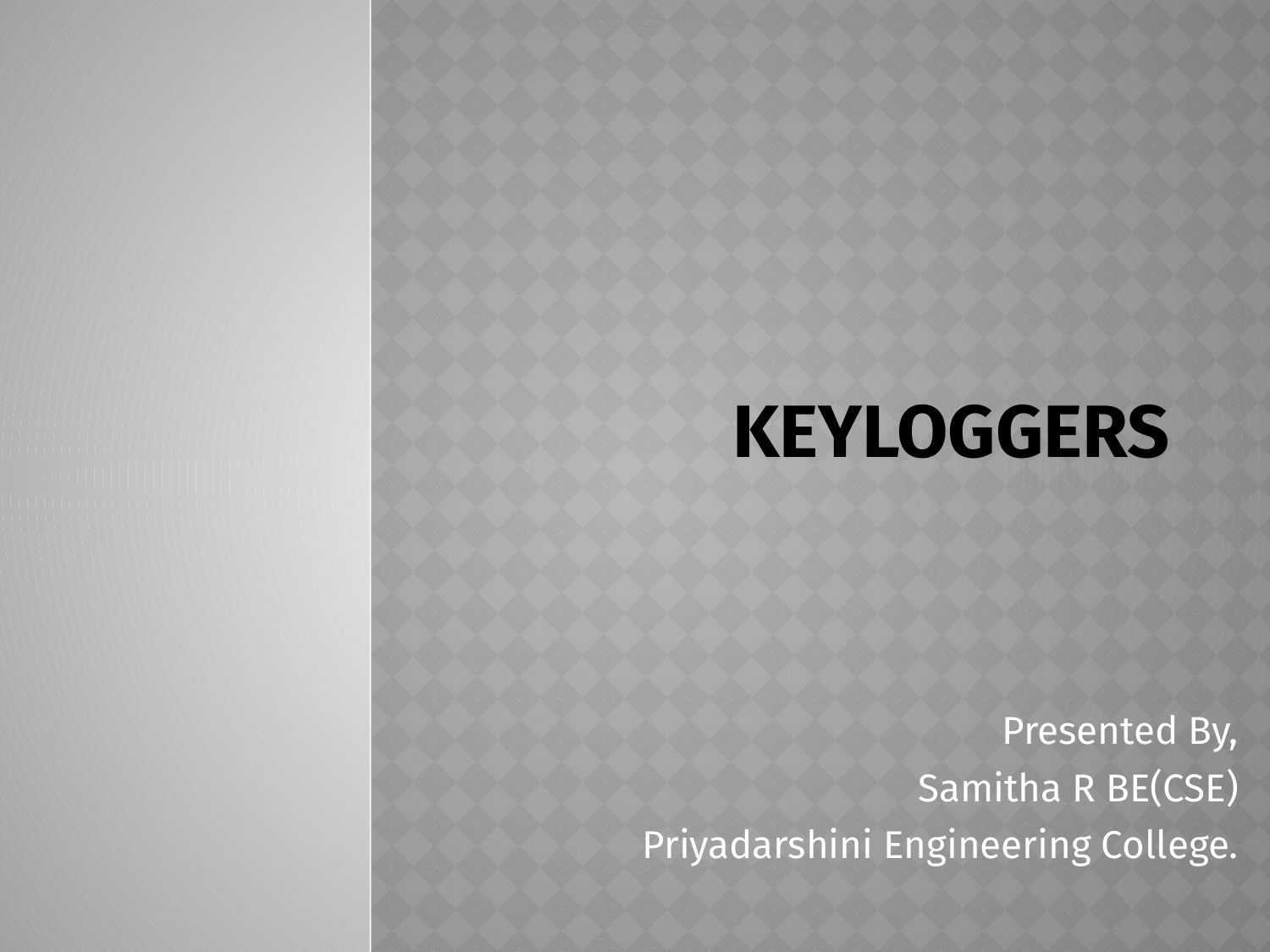

# keyloggers
Presented By,
Samitha R BE(CSE)
Priyadarshini Engineering College.